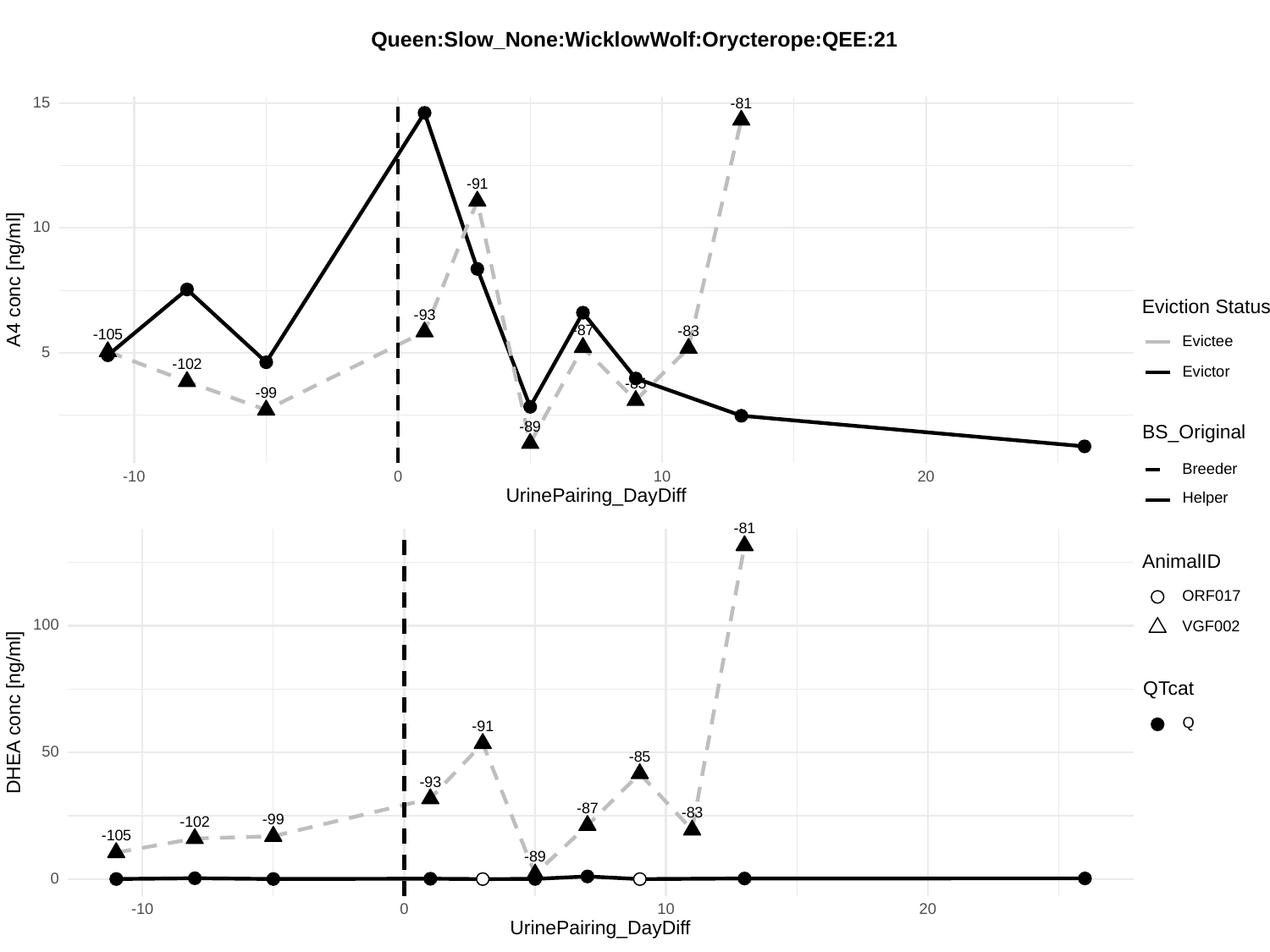

Queen:Slow_None:WicklowWolf:Orycterope:QEE:21

15
-81

-91

10

A4 conc [ng/ml]

Eviction Status

-93

-87
-83
-105
Evictee

5

-102
Evictor

-85
-99

-89
BS_Original

Breeder

-10
0
10
20
UrinePairing_DayDiff
Helper

-81

AnimalID

ORF017

100
VGF002

QTcat

DHEA conc [ng/ml]
Q

-91

50
-85

-93

-87
-83
-99

-102

-105

-89

0

-10
0
10
20
UrinePairing_DayDiff